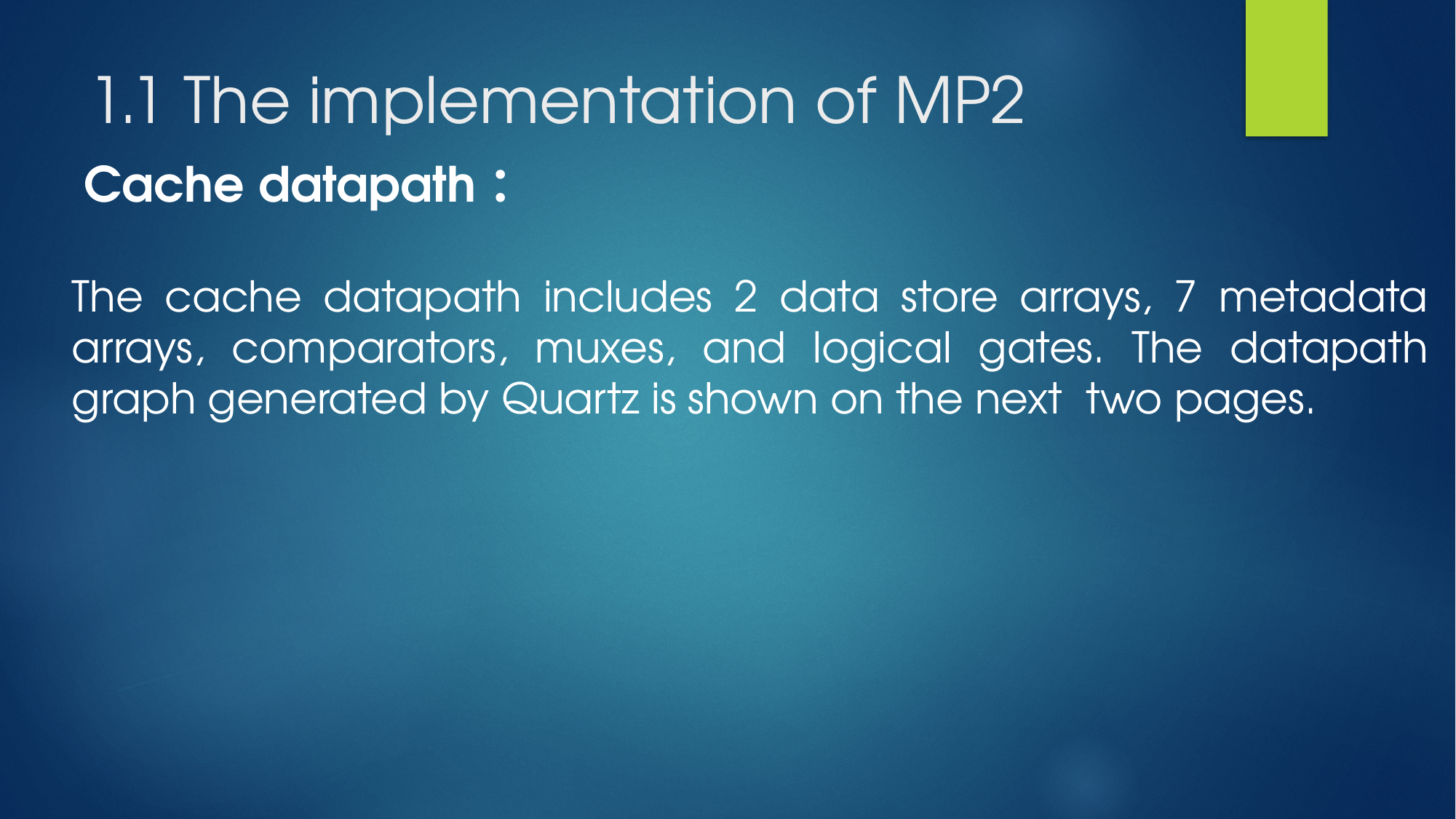

# 1.1 The implementation of MP2
 Cache datapath：

The cache datapath includes 2 data store arrays, 7 metadata arrays, comparators, muxes, and logical gates. The datapath graph generated by Quartz is shown on the next  two pages.